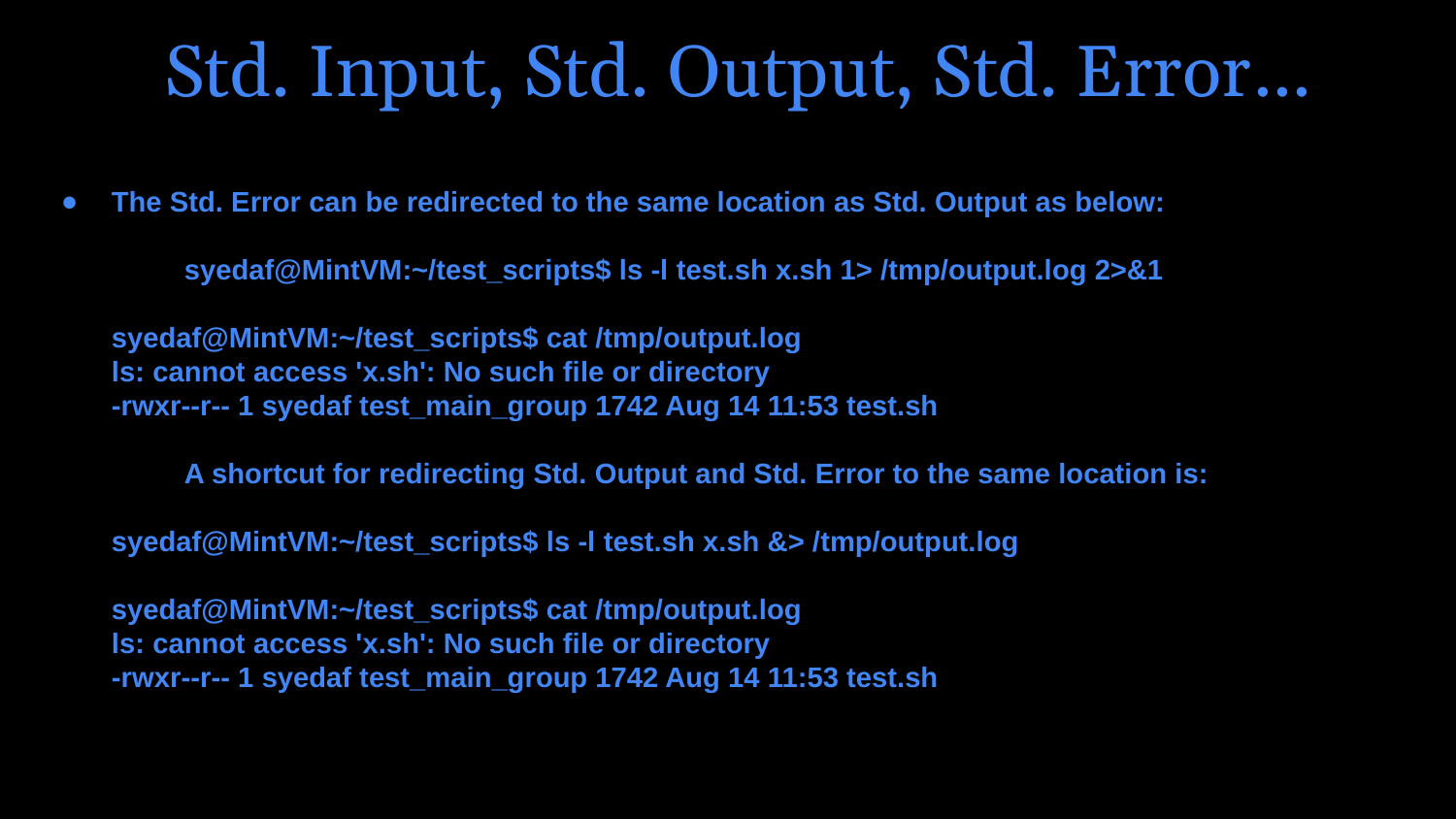

# Std. Input, Std. Output, Std. Error…

The Std. Error can be redirected to the same location as Std. Output as below:

	syedaf@MintVM:~/test_scripts$ ls -l test.sh x.sh 1> /tmp/output.log 2>&1

syedaf@MintVM:~/test_scripts$ cat /tmp/output.log
ls: cannot access 'x.sh': No such file or directory
-rwxr--r-- 1 syedaf test_main_group 1742 Aug 14 11:53 test.sh

	A shortcut for redirecting Std. Output and Std. Error to the same location is:

syedaf@MintVM:~/test_scripts$ ls -l test.sh x.sh &> /tmp/output.log

syedaf@MintVM:~/test_scripts$ cat /tmp/output.log
ls: cannot access 'x.sh': No such file or directory
-rwxr--r-- 1 syedaf test_main_group 1742 Aug 14 11:53 test.sh